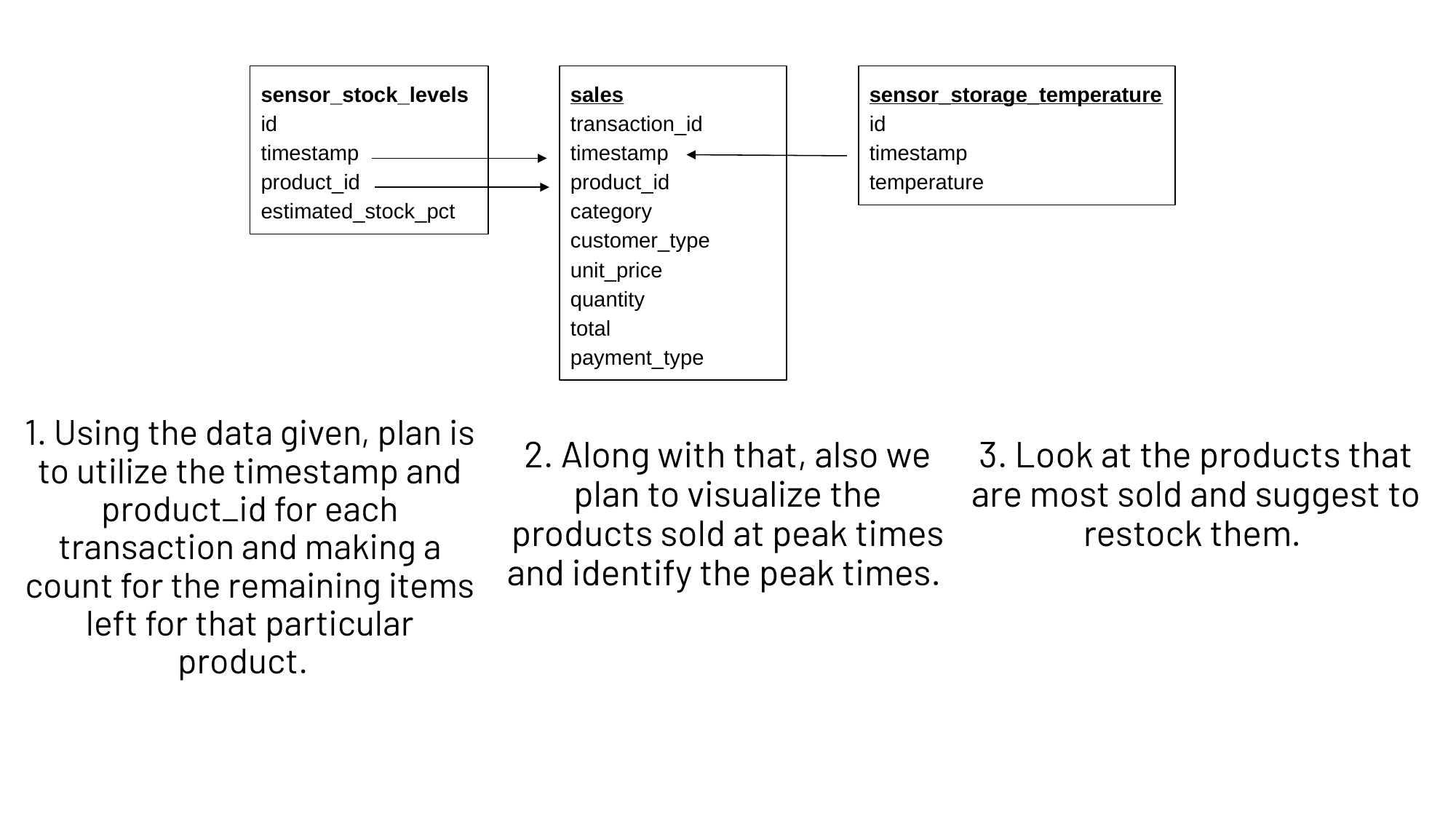

sensor_stock_levels
id
timestamp
product_id
estimated_stock_pct
sales
transaction_id
timestamp
product_id
category
customer_type
unit_price
quantity
total
payment_type
sensor_storage_temperature
id
timestamp
temperature
1. Using the data given, plan is to utilize the timestamp and product_id for each transaction and making a count for the remaining items left for that particular product.
2. Along with that, also we plan to visualize the products sold at peak times and identify the peak times.
3. Look at the products that are most sold and suggest to restock them.